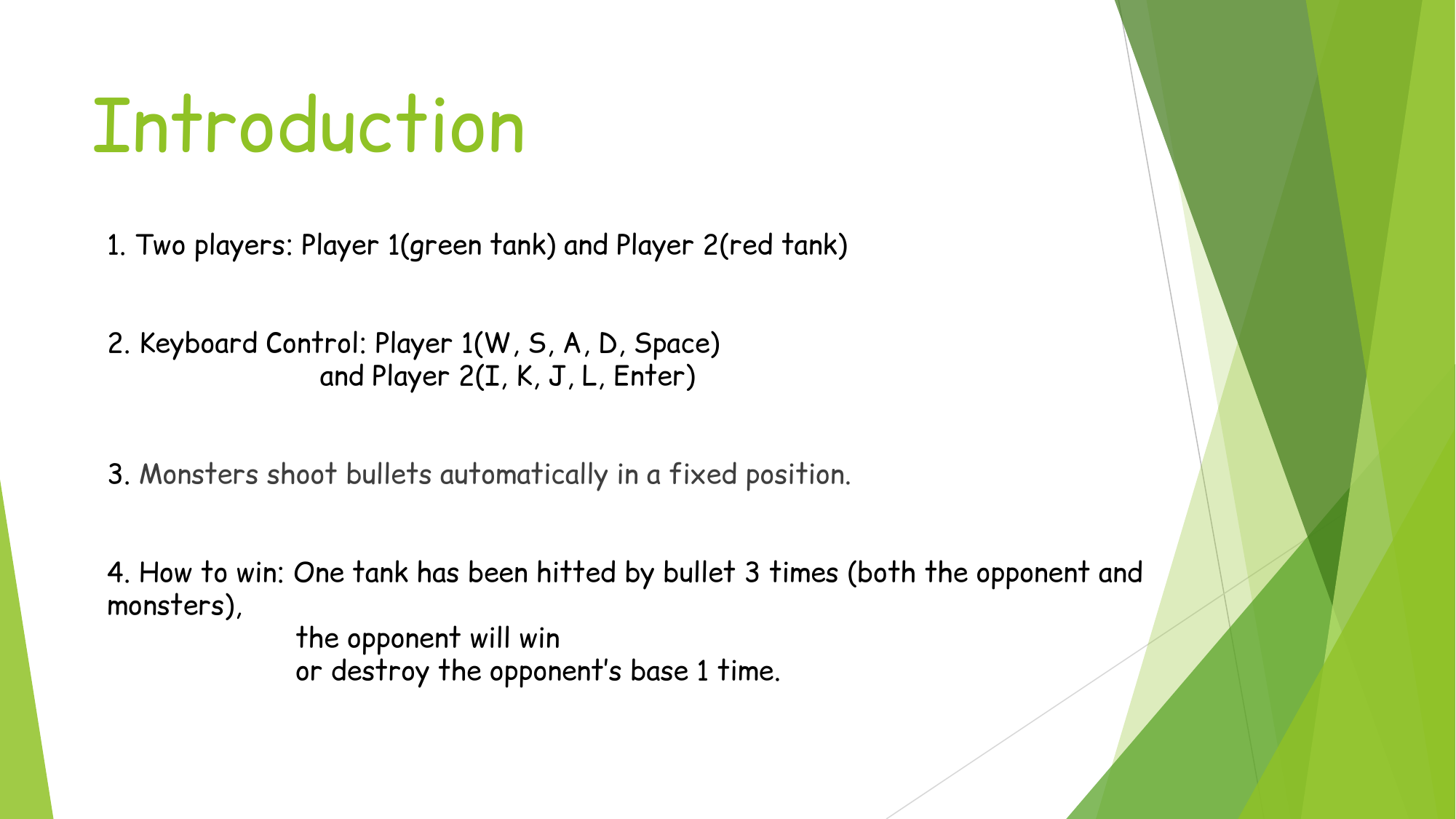

# Introduction

1. Two players: Player 1(green tank) and Player 2(red tank)

2. Keyboard Control: Player 1(W, S, A, D, Space)
                          and Player 2(I, K, J, L, Enter)

3. Monsters shoot bullets automatically in a fixed position.

4. How to win: One tank has been hitted by bullet 3 times (both the opponent and monsters),
                       the opponent will win
                       or destroy the opponent’s base 1 time.